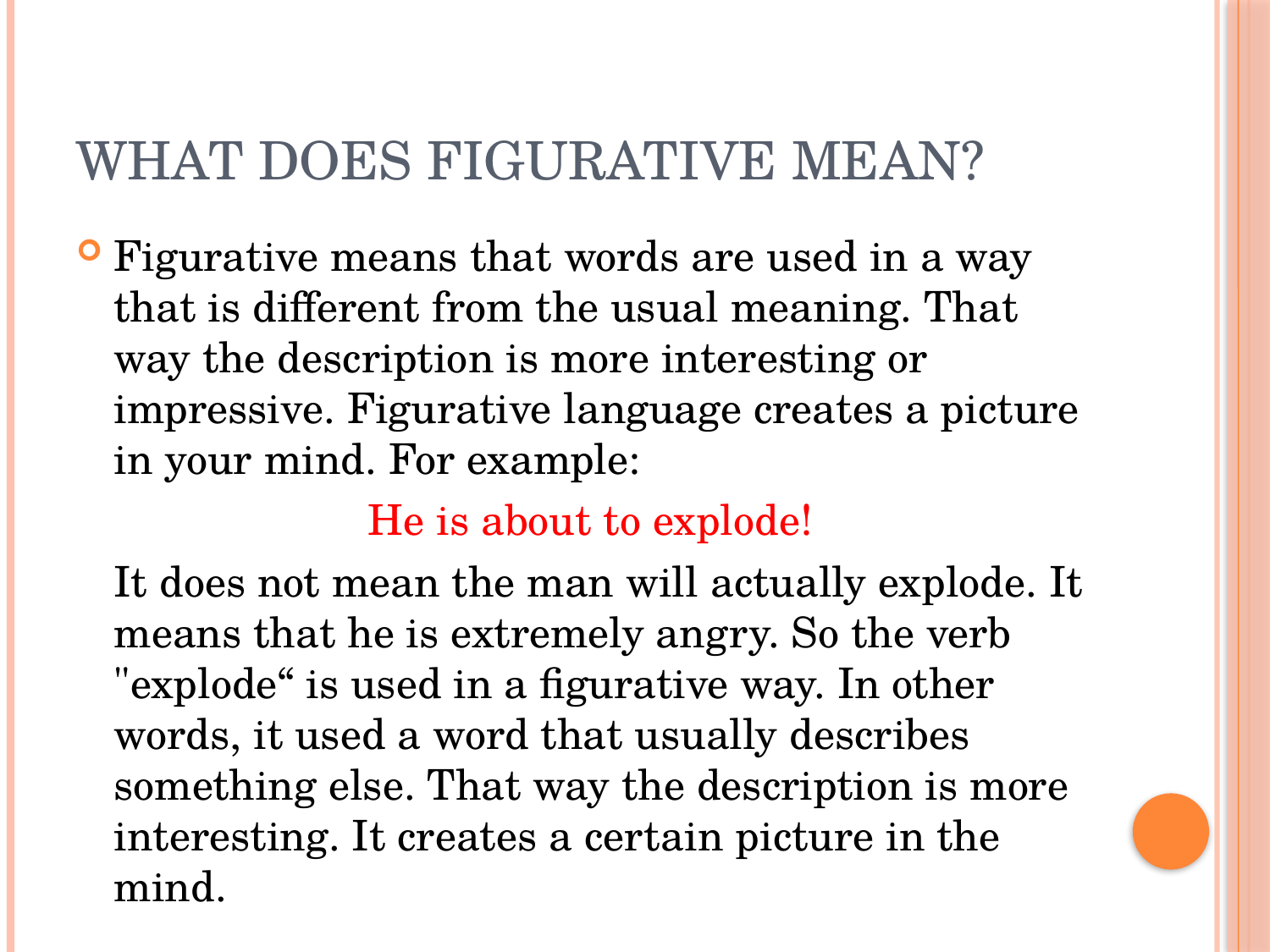

# What does figurative mean?
Figurative means that words are used in a way that is different from the usual meaning. That way the description is more interesting or impressive. Figurative language creates a picture in your mind. For example:
			He is about to explode!
	It does not mean the man will actually explode. It means that he is extremely angry. So the verb "explode“ is used in a figurative way. In other words, it used a word that usually describes something else. That way the description is more interesting. It creates a certain picture in the mind.